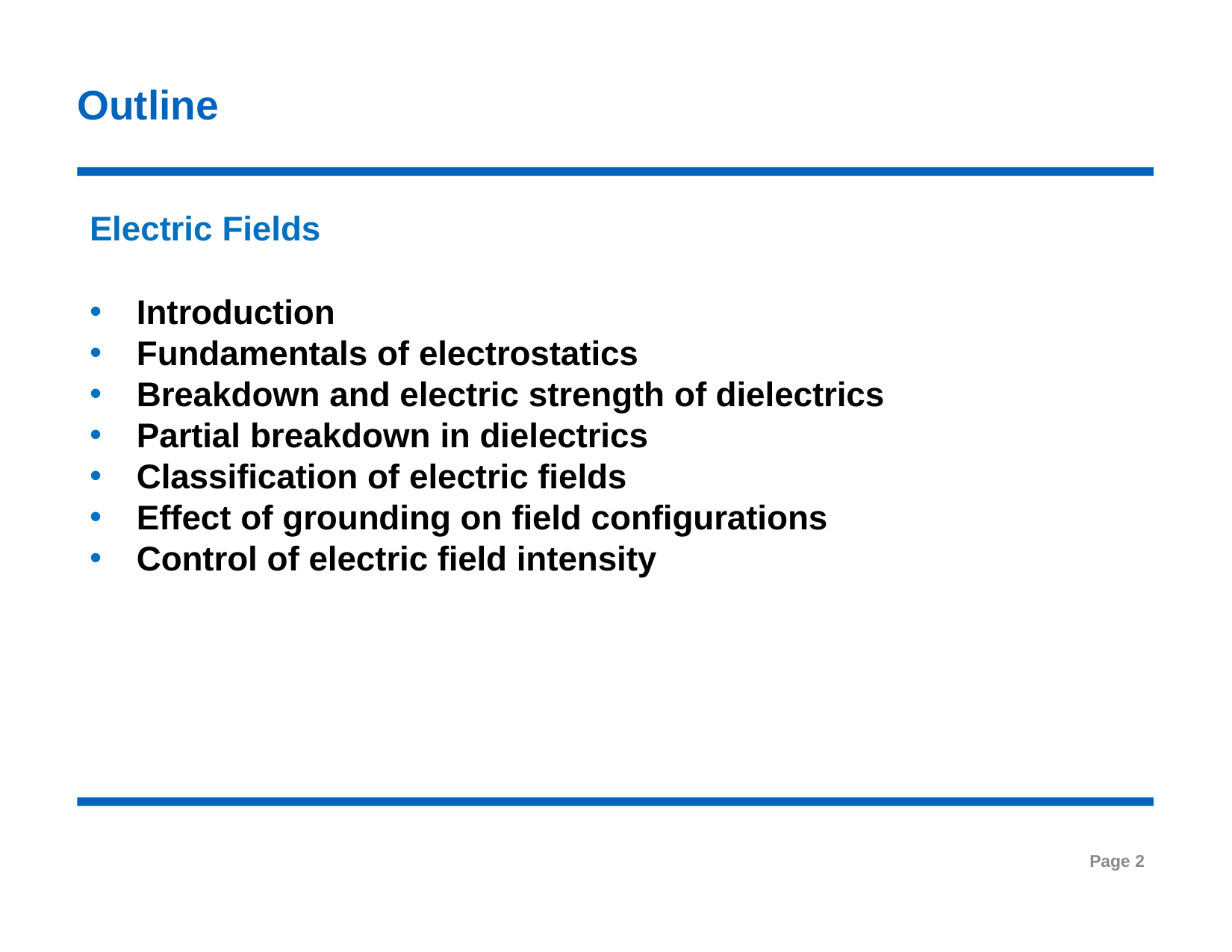

# Outline
Electric Fields

Introduction
Fundamentals of electrostatics
Breakdown and electric strength of dielectrics
Partial breakdown in dielectrics
Classification of electric fields
Effect of grounding on field configurations
Control of electric field intensity
Page 2